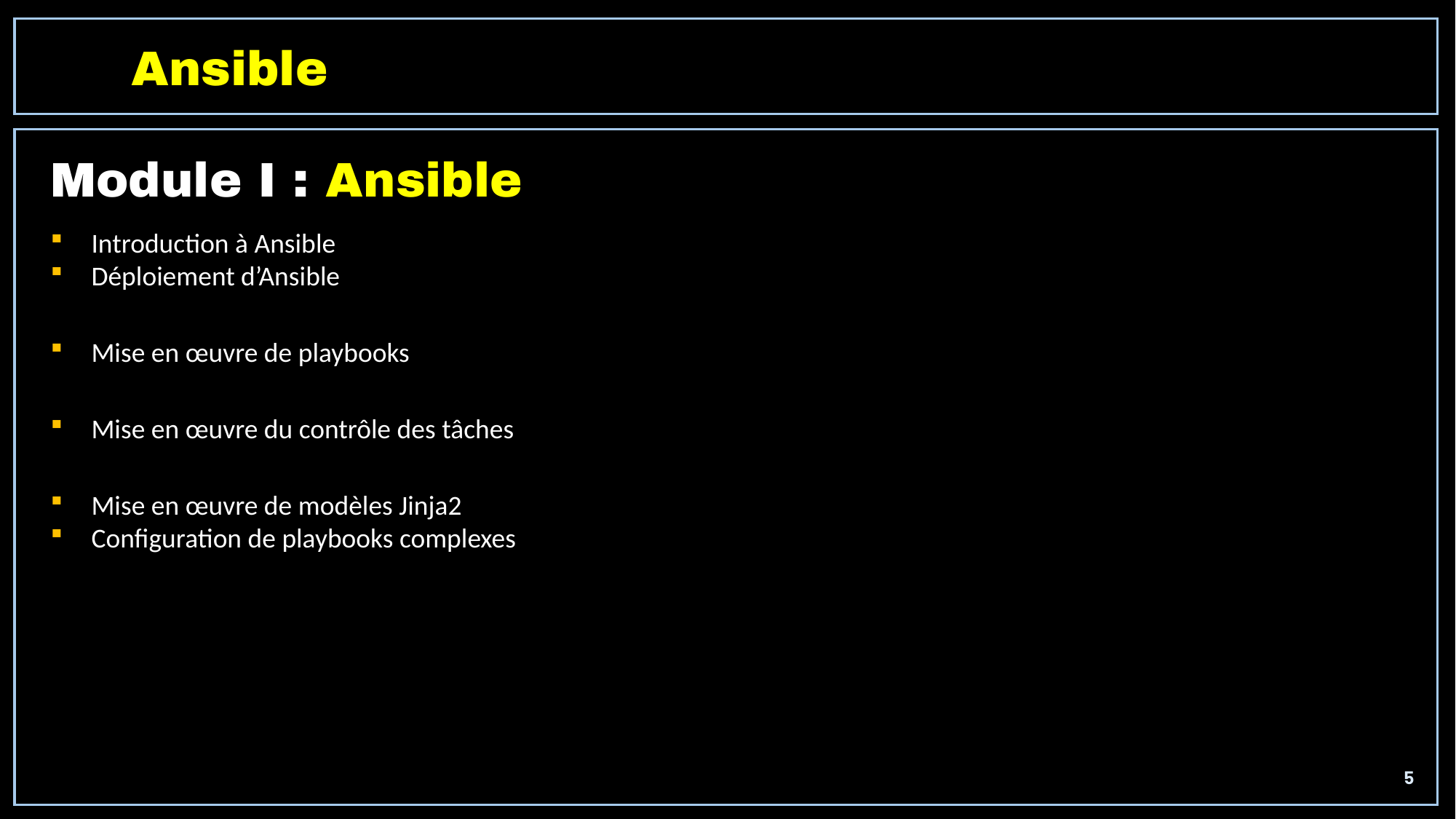

Ansible

Module I : Ansible
Introduction à Ansible
Déploiement d’Ansible

Mise en œuvre de playbooks

Mise en œuvre du contrôle des tâches

Mise en œuvre de modèles Jinja2
Configuration de playbooks complexes

5